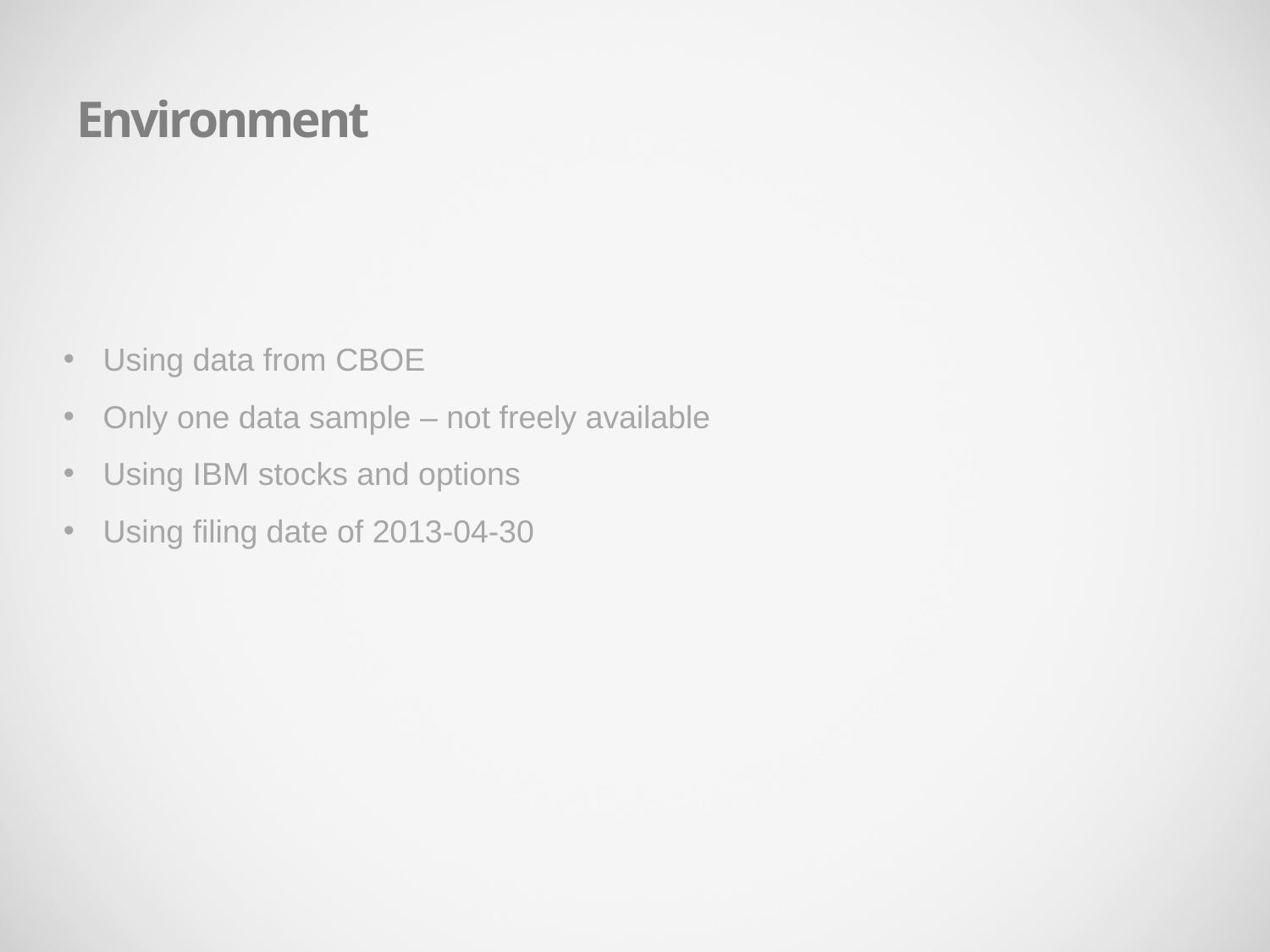

# Environment
Using data from CBOE
Only one data sample – not freely available
Using IBM stocks and options
Using filing date of 2013-04-30